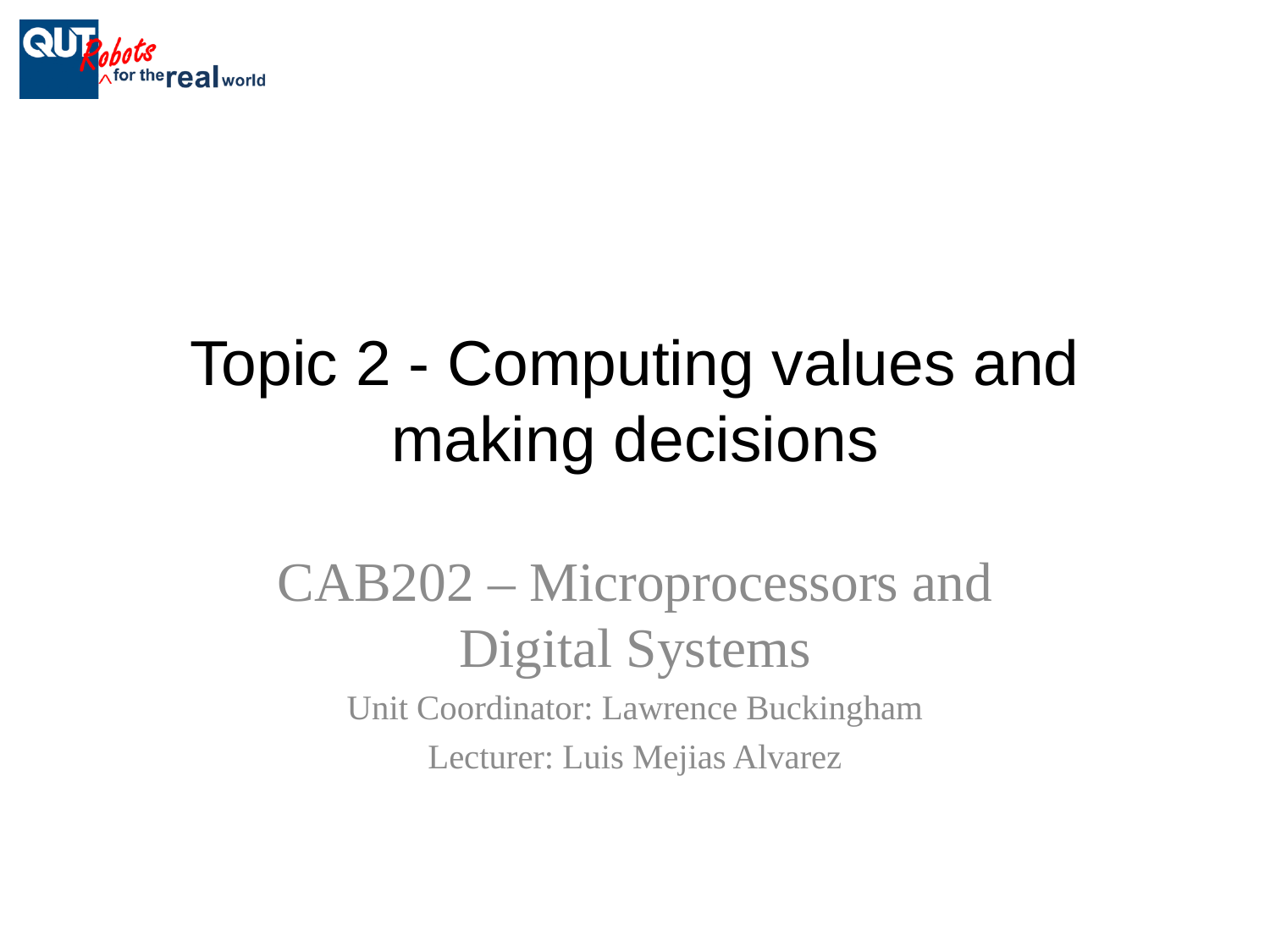

# Topic 2 - Computing values and making decisions
CAB202 – Microprocessors and Digital Systems
Unit Coordinator: Lawrence Buckingham
Lecturer: Luis Mejias Alvarez